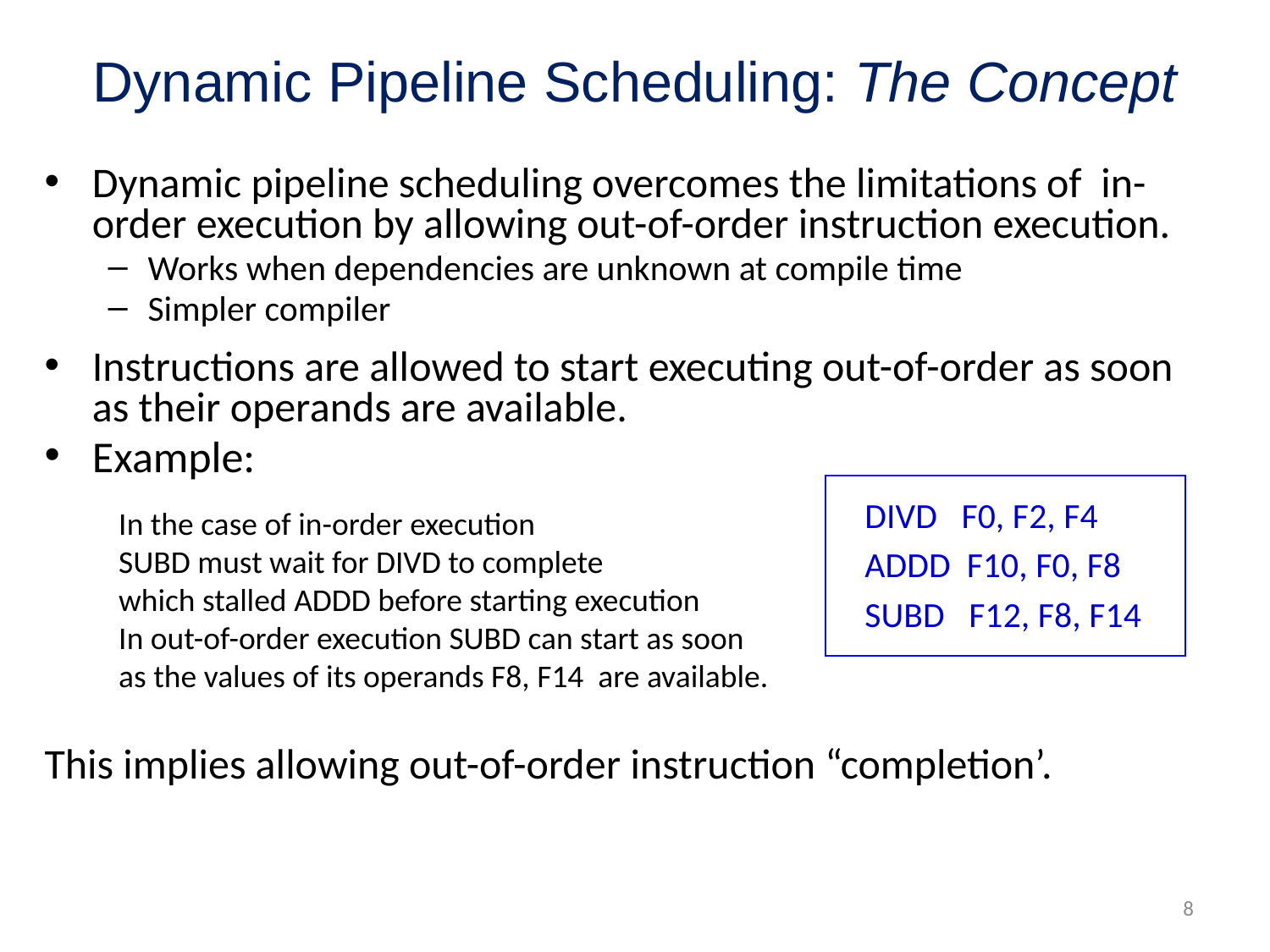

# Dynamic Pipeline Scheduling: The Concept
Dynamic pipeline scheduling overcomes the limitations of  in-order execution by allowing out-of-order instruction execution.
Works when dependencies are unknown at compile time
Simpler compiler

Instructions are allowed to start executing out-of-order as soon as their operands are available.
Example:

This implies allowing out-of-order instruction “completion’.

DIVD   F0, F2, F4
ADDD  F10, F0, F8
SUBD   F12, F8, F14
In the case of in-order execution
SUBD must wait for DIVD to complete
which stalled ADDD before starting execution
In out-of-order execution SUBD can start as soon
as the values of its operands F8, F14  are available.
8